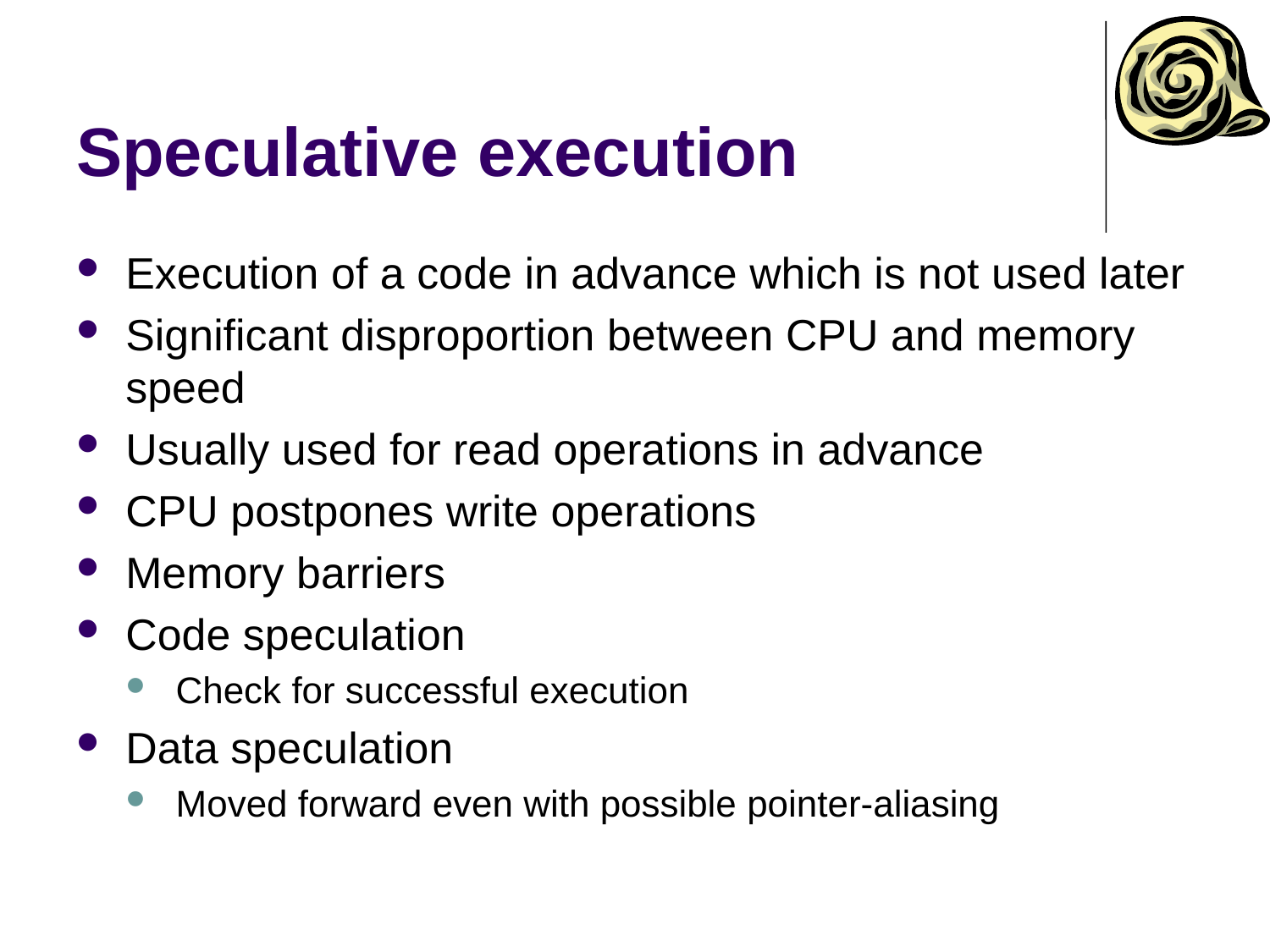

# Speculative execution
Execution of a code in advance which is not used later
Significant disproportion between CPU and memory speed
Usually used for read operations in advance
CPU postpones write operations
Memory barriers
Code speculation
Check for successful execution
Data speculation
Moved forward even with possible pointer-aliasing